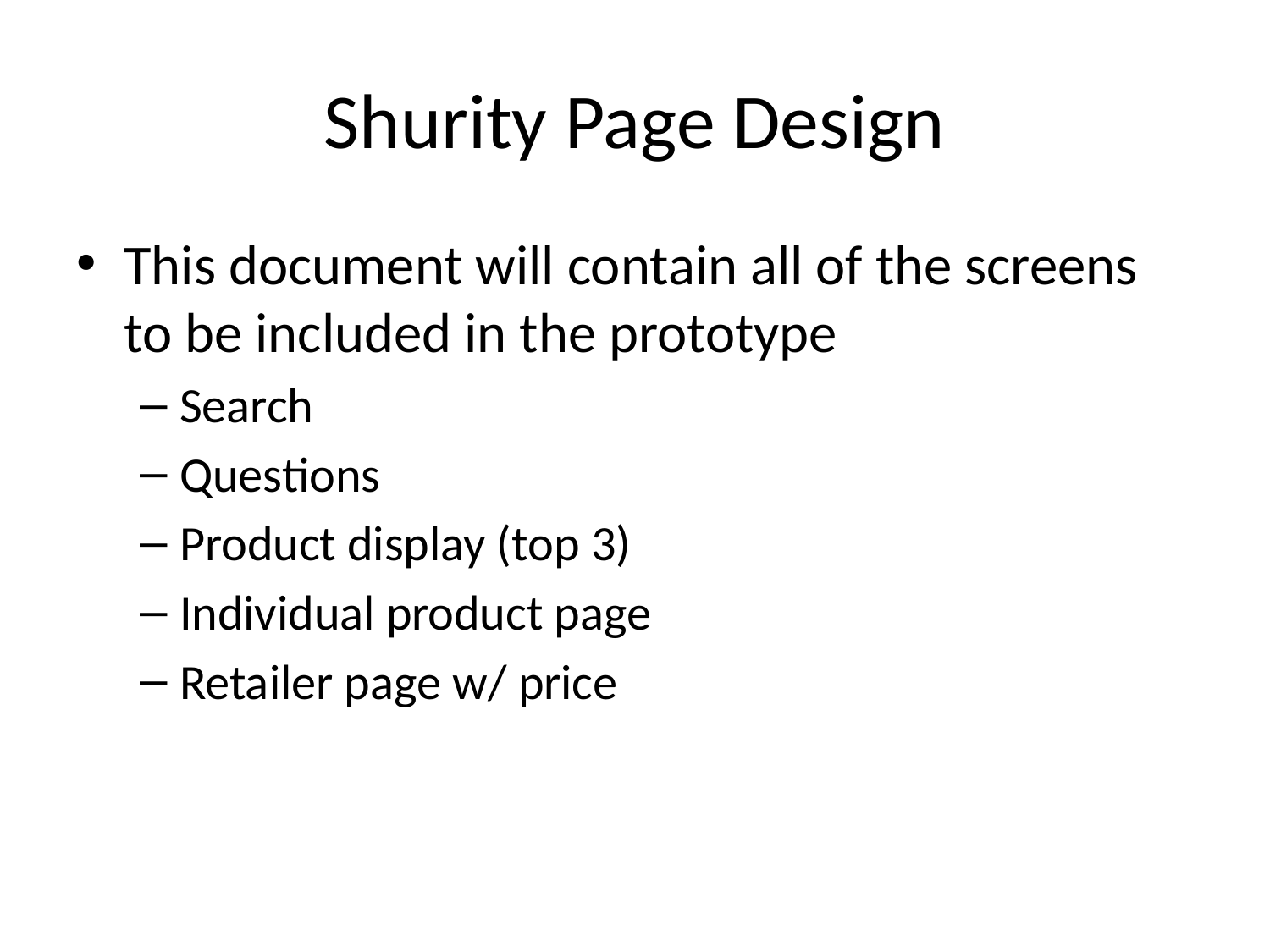

# Shurity Page Design
This document will contain all of the screens to be included in the prototype
Search
Questions
Product display (top 3)
Individual product page
Retailer page w/ price